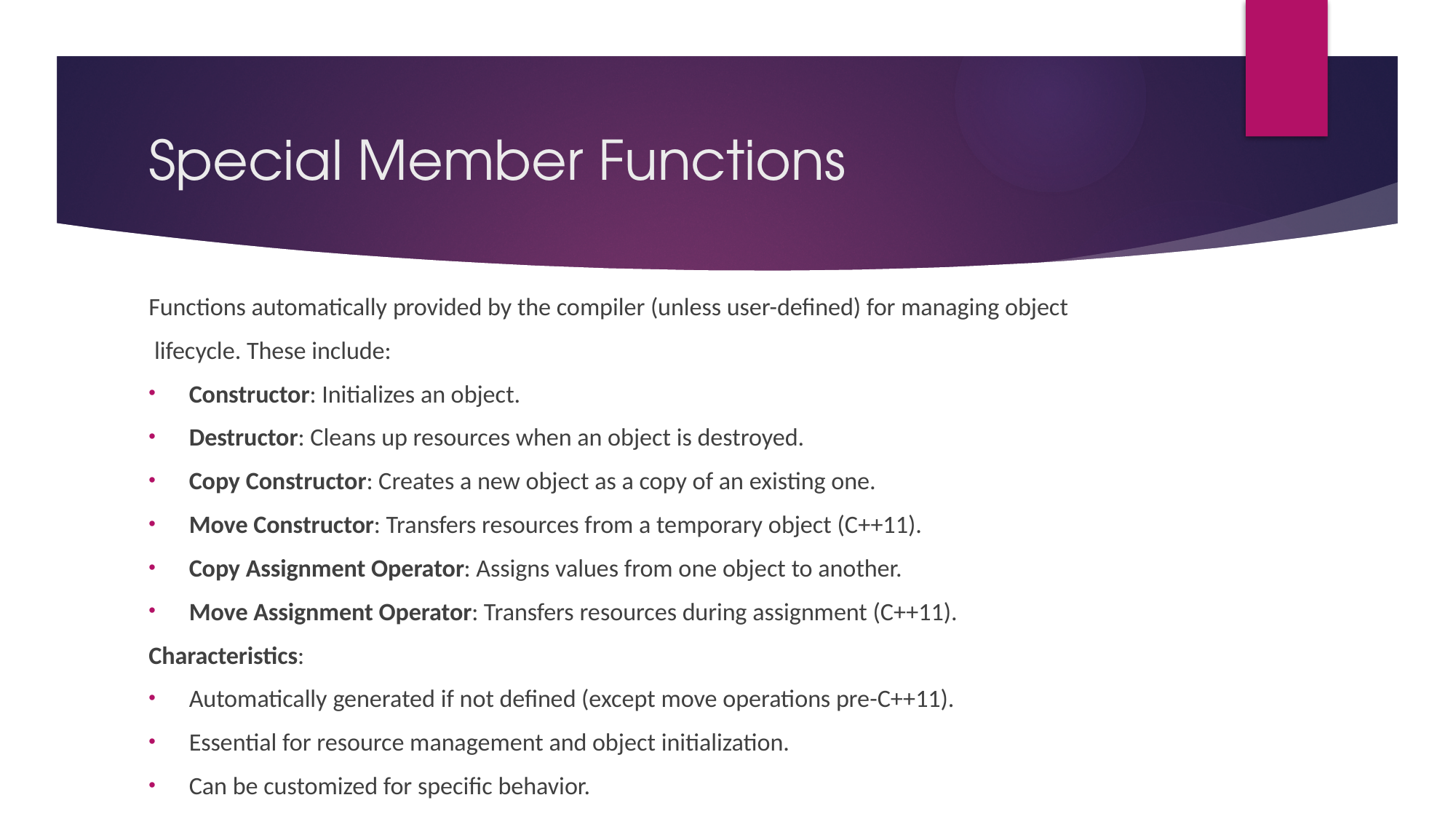

# Special Member Functions
Functions automatically provided by the compiler (unless user-defined) for managing object
 lifecycle. These include:
Constructor: Initializes an object.
Destructor: Cleans up resources when an object is destroyed.
Copy Constructor: Creates a new object as a copy of an existing one.
Move Constructor: Transfers resources from a temporary object (C++11).
Copy Assignment Operator: Assigns values from one object to another.
Move Assignment Operator: Transfers resources during assignment (C++11).
Characteristics:
Automatically generated if not defined (except move operations pre-C++11).
Essential for resource management and object initialization.
Can be customized for specific behavior.